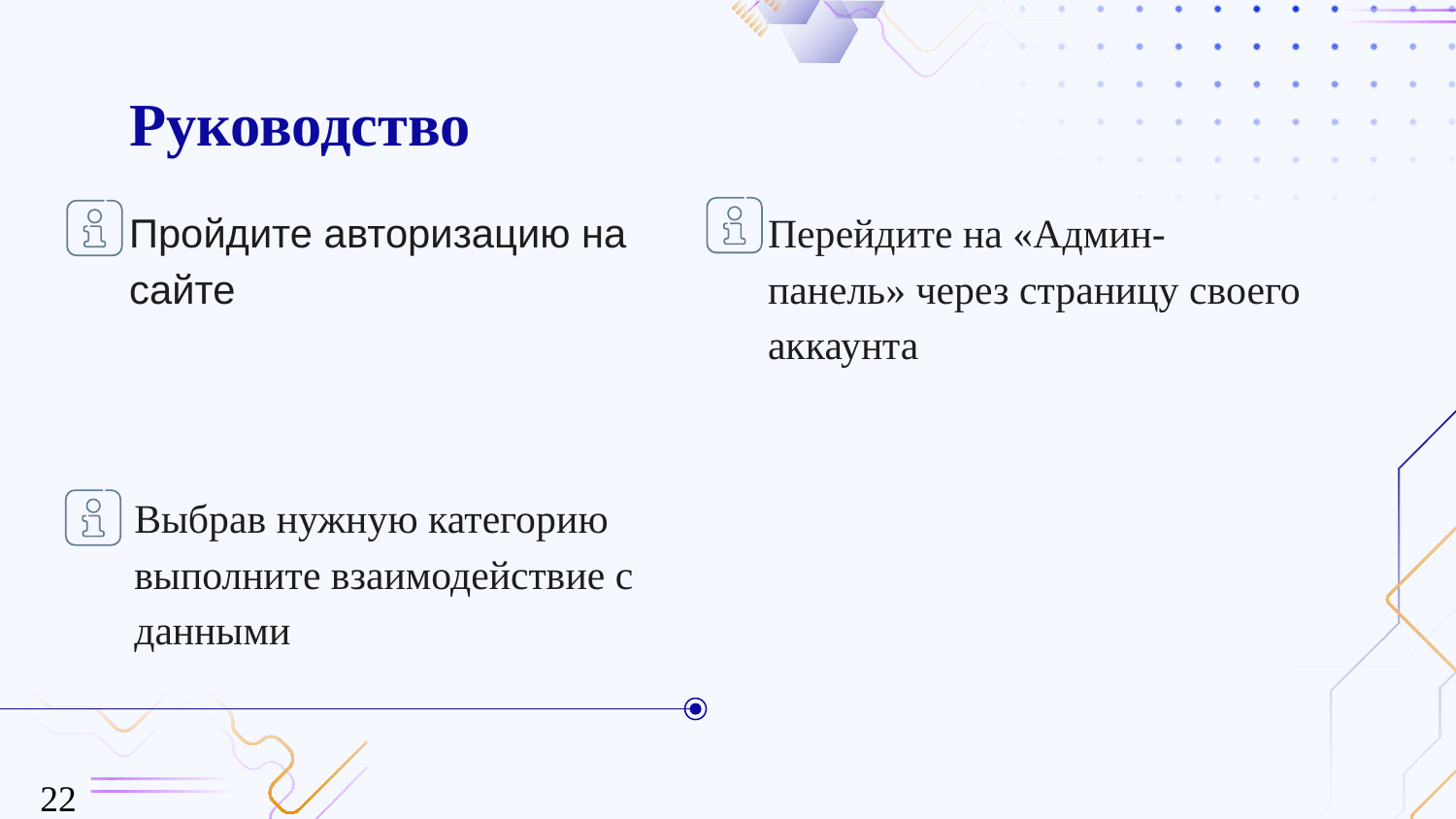

# Руководство
Пройдите авторизацию на сайте
Перейдите на «Админ-панель» через страницу своего аккаунта

Выбрав нужную категорию выполните взаимодействие с данными

22